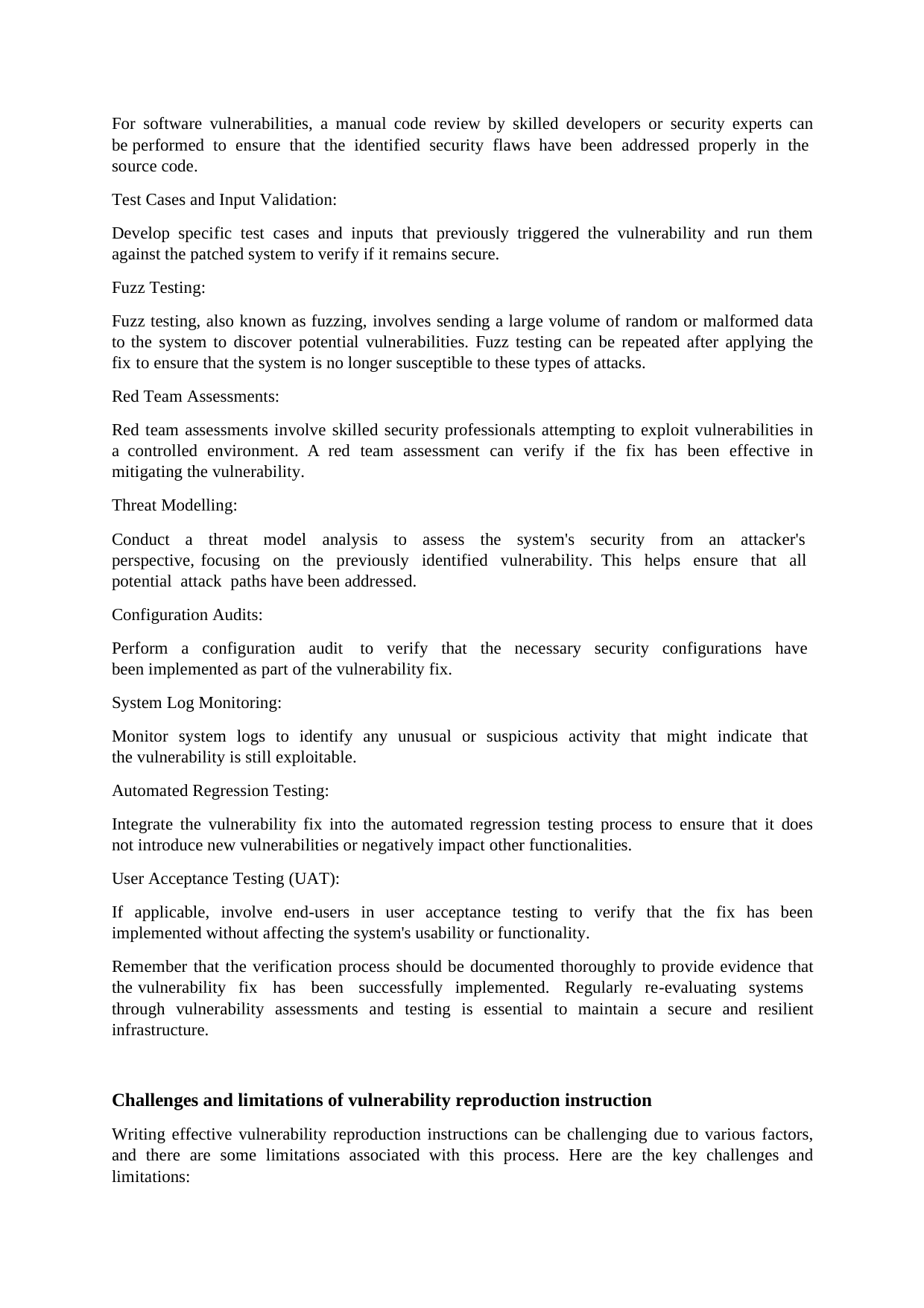

For software vulnerabilities, a manual code review by skilled developers or security experts can be performed  to  ensure  that  the  identified  security  flaws  have  been  addressed  properly  in  the  source code.
Test Cases and Input Validation:
Develop specific test cases and inputs that previously triggered the vulnerability and run them against the patched system to verify if it remains secure.
Fuzz Testing:
Fuzz testing, also known as fuzzing, involves sending a large volume of random or malformed data to the system to discover potential vulnerabilities. Fuzz testing can be repeated after applying the fix to ensure that the system is no longer susceptible to these types of attacks.
Red Team Assessments:
Red team assessments involve skilled security professionals attempting to exploit vulnerabilities in a controlled environment. A red team assessment can verify if the fix has been effective in mitigating the vulnerability.
Threat Modelling:
Conduct  a  threat  model  analysis  to  assess  the  system's  security  from  an  attacker's  perspective, focusing  on  the  previously  identified  vulnerability. This  helps  ensure  that  all  potential  attack  paths have been addressed.
Configuration Audits:
Perform  a  configuration  audit   to  verify  that  the  necessary  security  configurations  have  been implemented as part of the vulnerability fix.
System Log Monitoring:
Monitor  system  logs  to  identify  any  unusual  or  suspicious  activity  that  might  indicate  that  the vulnerability is still exploitable.
Automated Regression Testing:
Integrate the vulnerability fix into the automated regression testing process to ensure that it does not introduce new vulnerabilities or negatively impact other functionalities.
User Acceptance Testing (UAT):
If applicable, involve end-users in user acceptance testing to verify that the fix has been implemented without affecting the system's usability or functionality.
Remember that the verification process should be documented thoroughly to provide evidence that the vulnerability  fix   has   been   successfully  implemented.   Regularly  re-evaluating  systems   through vulnerability assessments and testing is essential to maintain a secure and resilient infrastructure.

Challenges and limitations of vulnerability reproduction instruction
Writing effective vulnerability reproduction instructions can be challenging due to various factors, and there are some limitations associated with this process. Here are the key challenges and limitations: